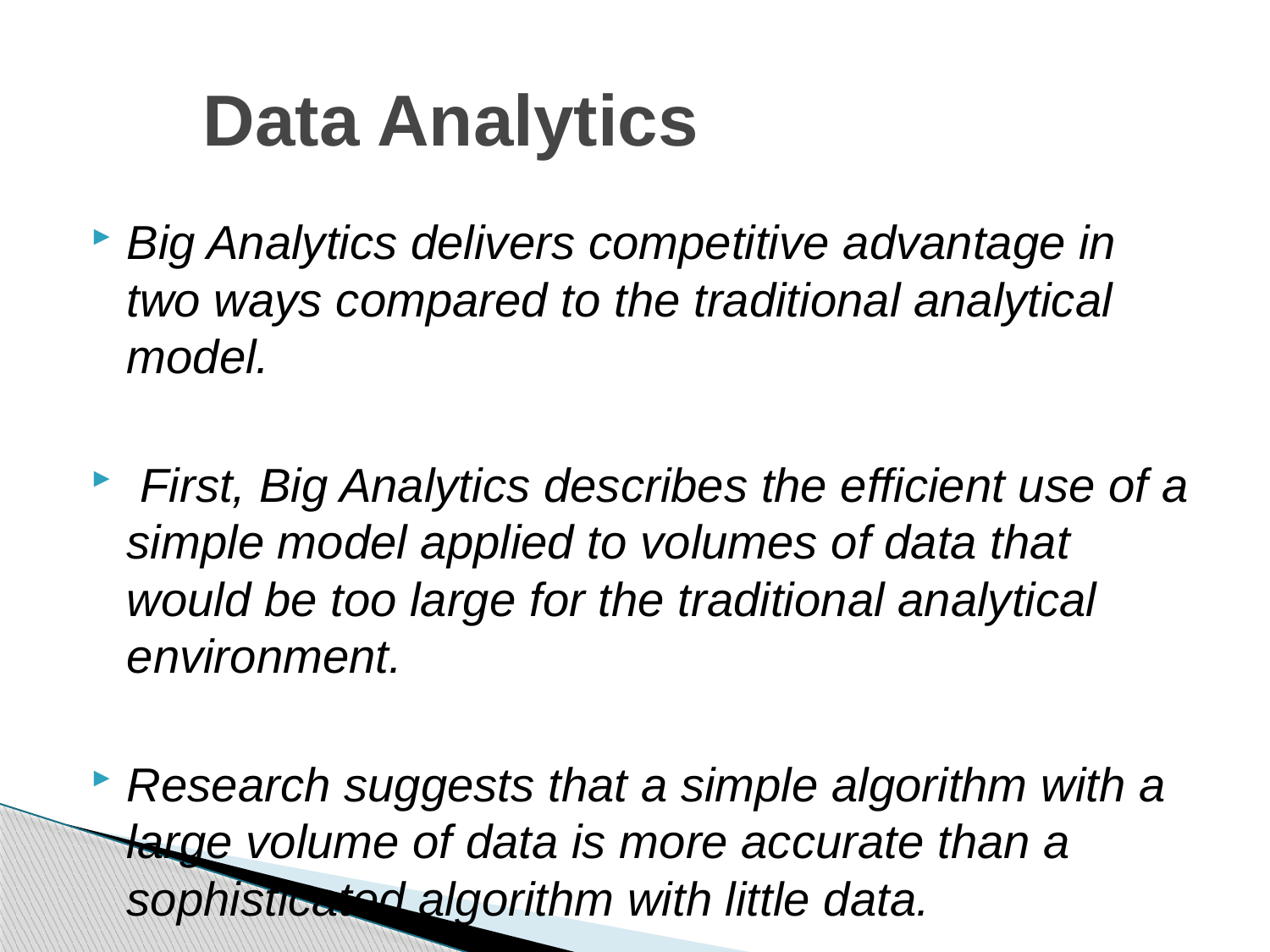

# Data Analytics
Big Analytics delivers competitive advantage in two ways compared to the traditional analytical model.

 First, Big Analytics describes the efficient use of a simple model applied to volumes of data that would be too large for the traditional analytical environment.

Research suggests that a simple algorithm with a large volume of data is more accurate than a sophisticated algorithm with little data.